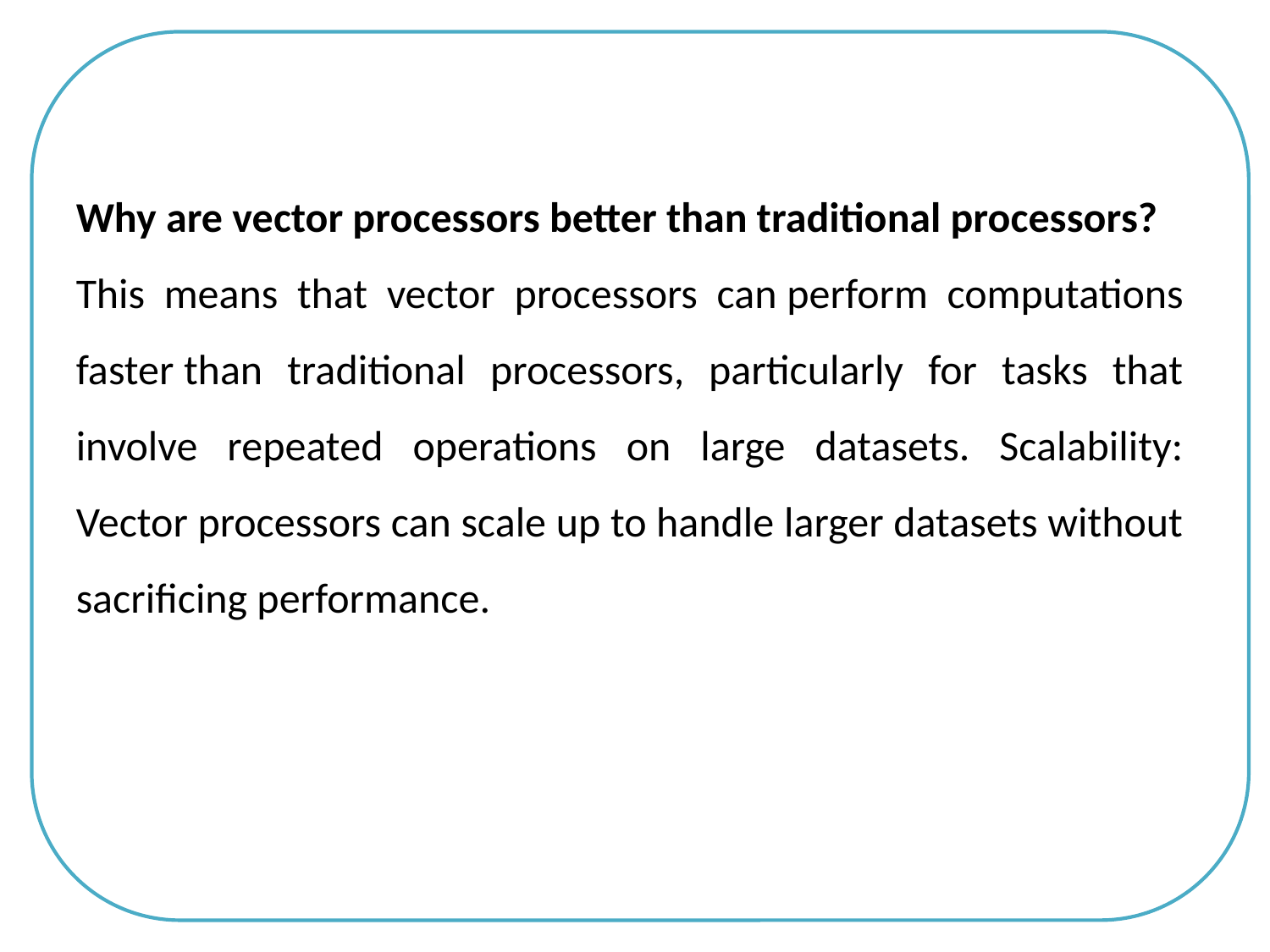

Why are vector processors better than traditional processors?
This means that vector processors can perform computations faster than traditional processors, particularly for tasks that involve repeated operations on large datasets. Scalability: Vector processors can scale up to handle larger datasets without sacrificing performance.